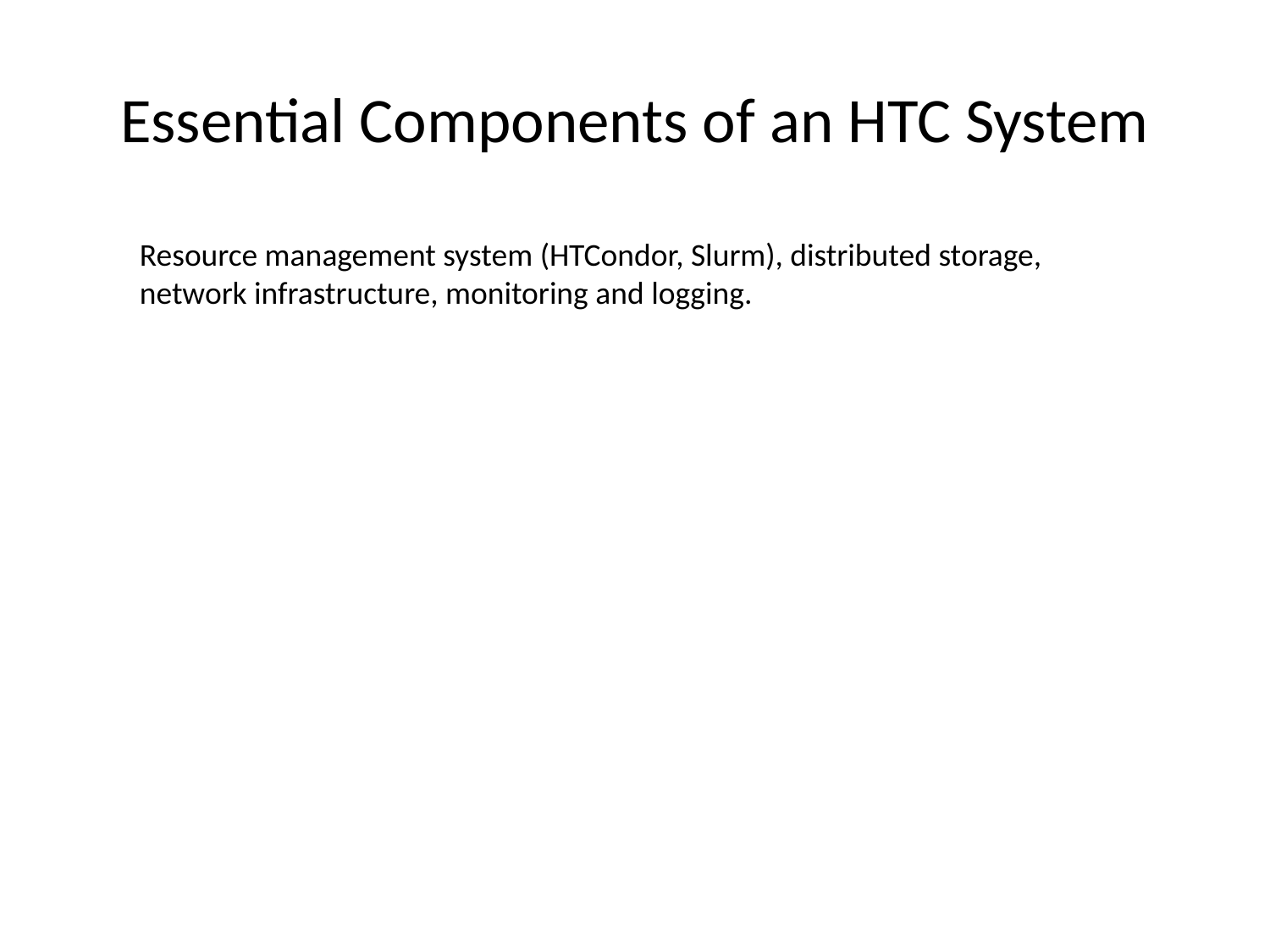

# Essential Components of an HTC System

Resource management system (HTCondor, Slurm), distributed storage, network infrastructure, monitoring and logging.